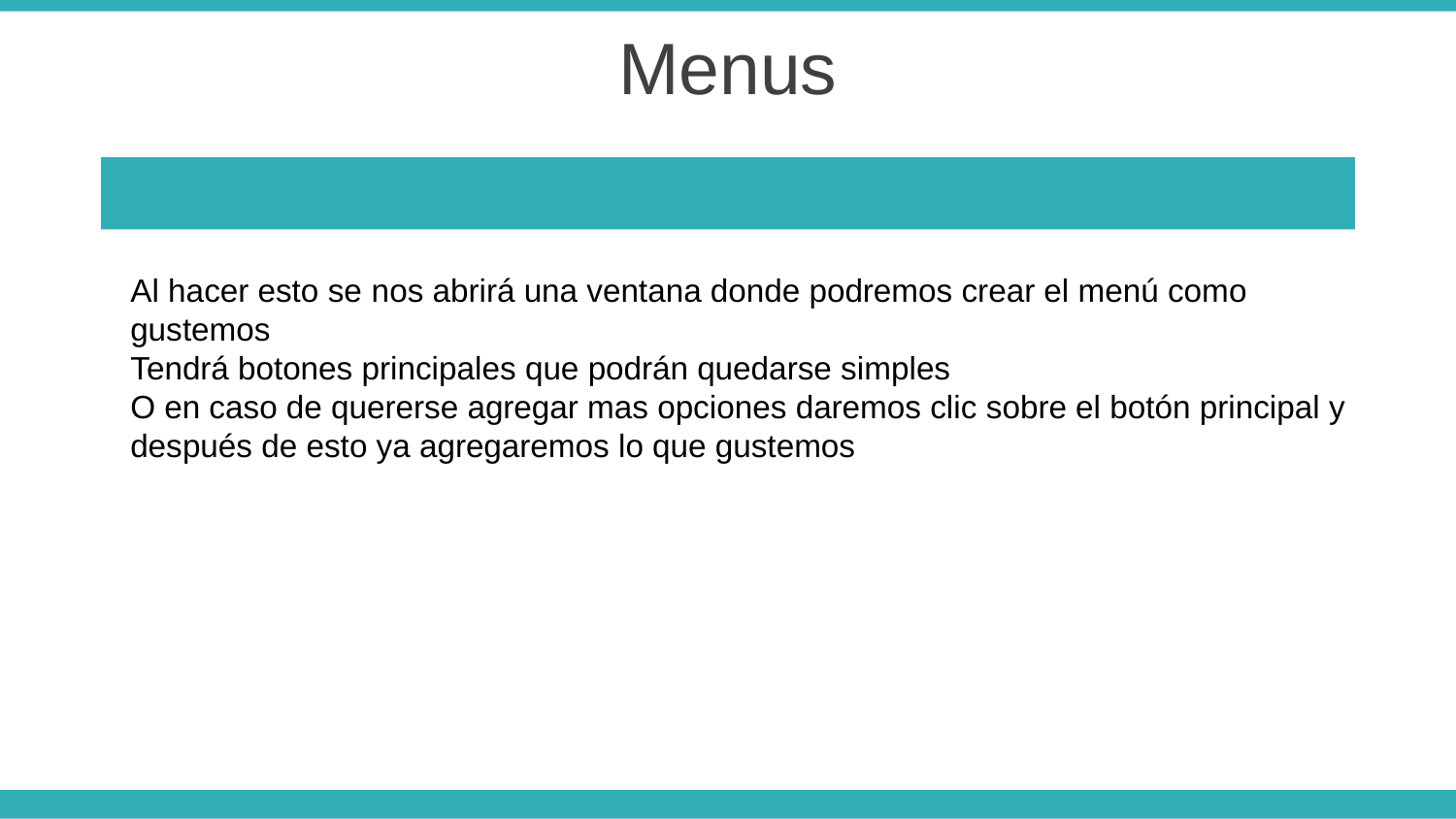

Menus

Al hacer esto se nos abrirá una ventana donde podremos crear el menú como
gustemos
Tendrá botones principales que podrán quedarse simples
O en caso de quererse agregar mas opciones daremos clic sobre el botón principal y después de esto ya agregaremos lo que gustemos